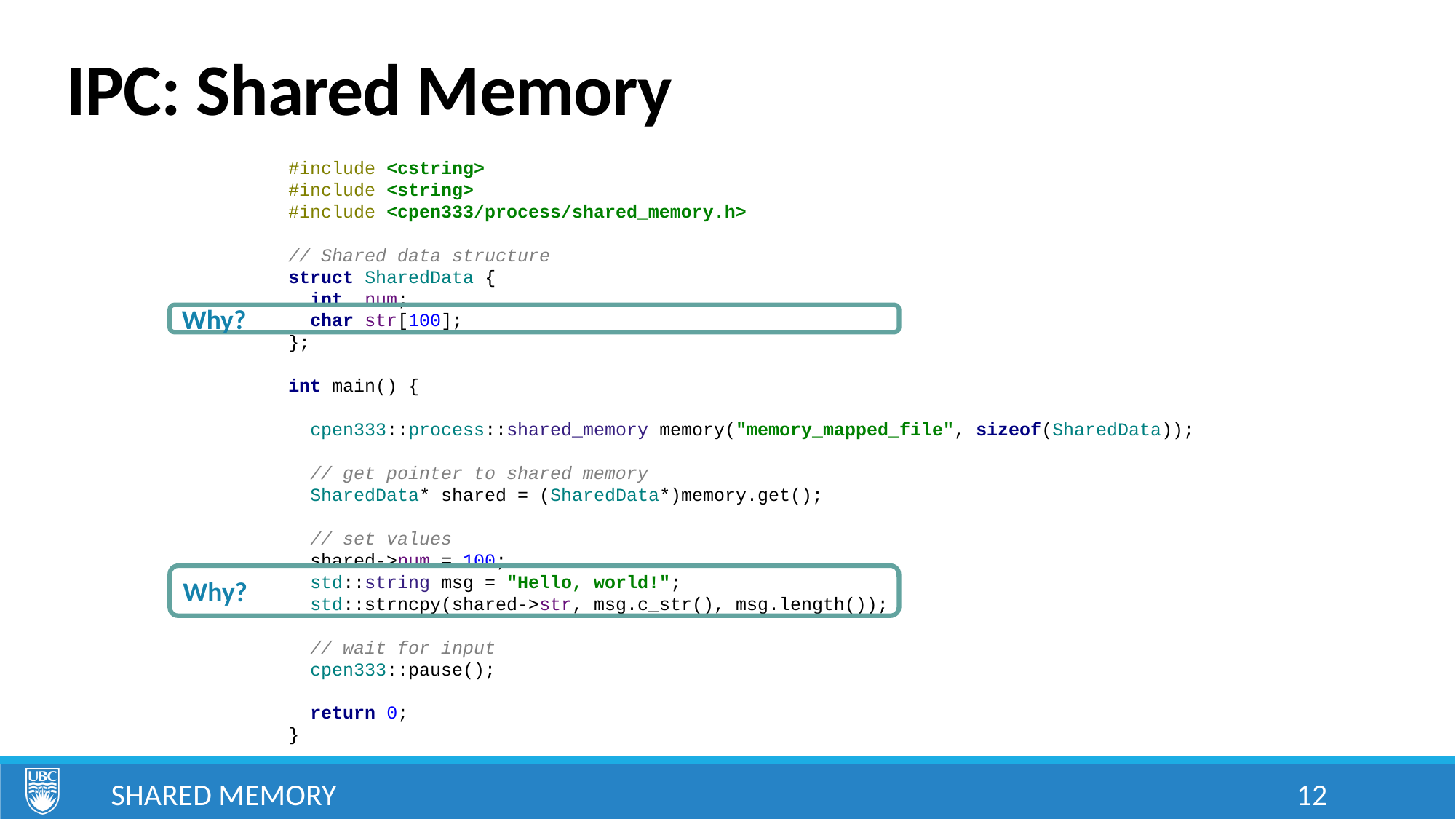

# IPC: Shared Memory
#include <cstring>
#include <string>
#include <cpen333/process/shared_memory.h>
// Shared data structure
struct SharedData {
  int  num;
  char str[100];
};
int main() {
  cpen333::process::shared_memory memory("memory_mapped_file", sizeof(SharedData));
  // get pointer to shared memory
  SharedData* shared = (SharedData*)memory.get();
  // set values
  shared->num = 100;
  std::string msg = "Hello, world!";
  std::strncpy(shared->str, msg.c_str(), msg.length());
  // wait for input
  cpen333::pause();
  return 0;
}
Why?
Why?
Shared Memory
12